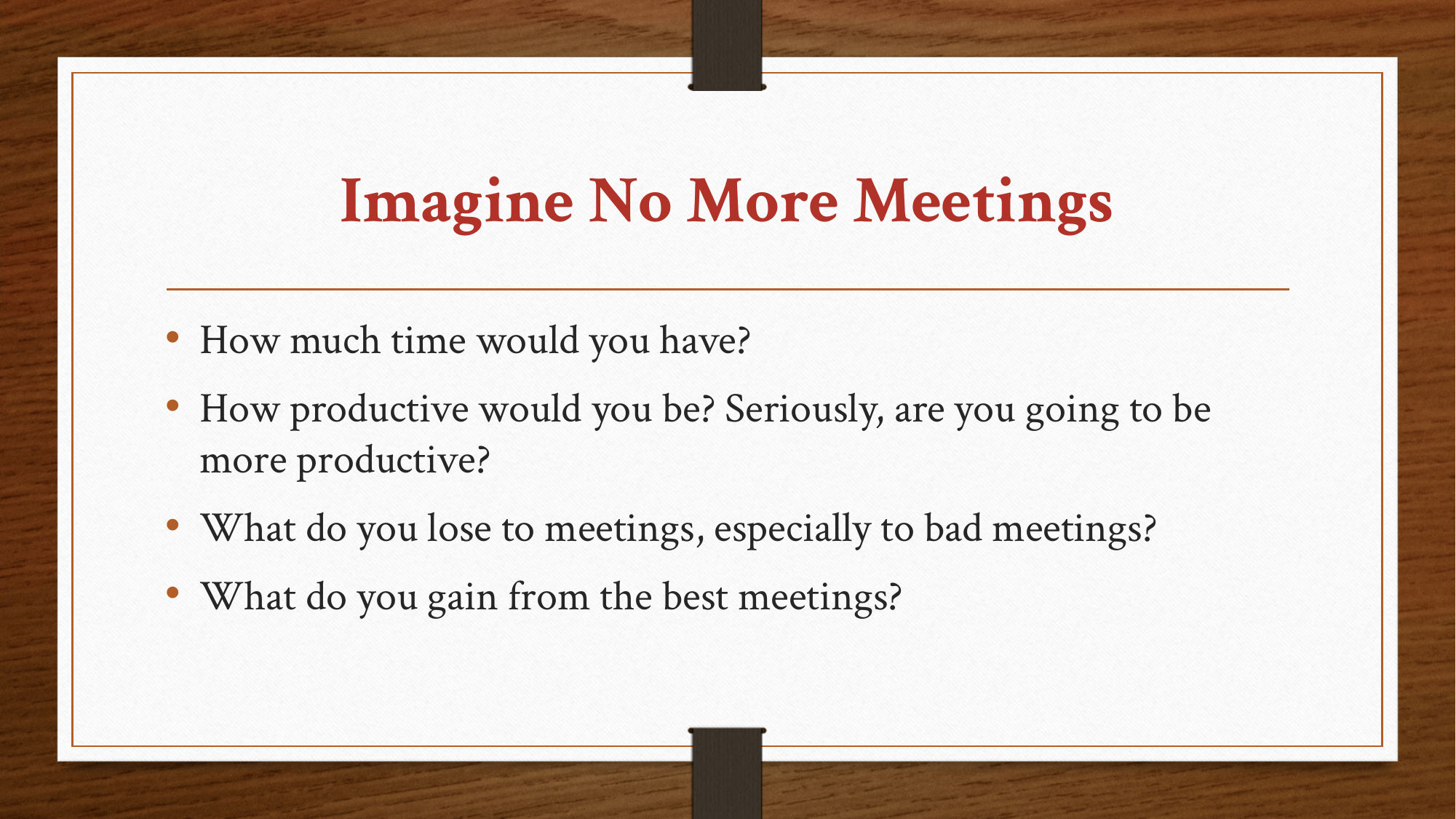

# Imagine No More Meetings
How much time would you have?
How productive would you be? Seriously, are you going to be more productive?
What do you lose to meetings, especially to bad meetings?
What do you gain from the best meetings?